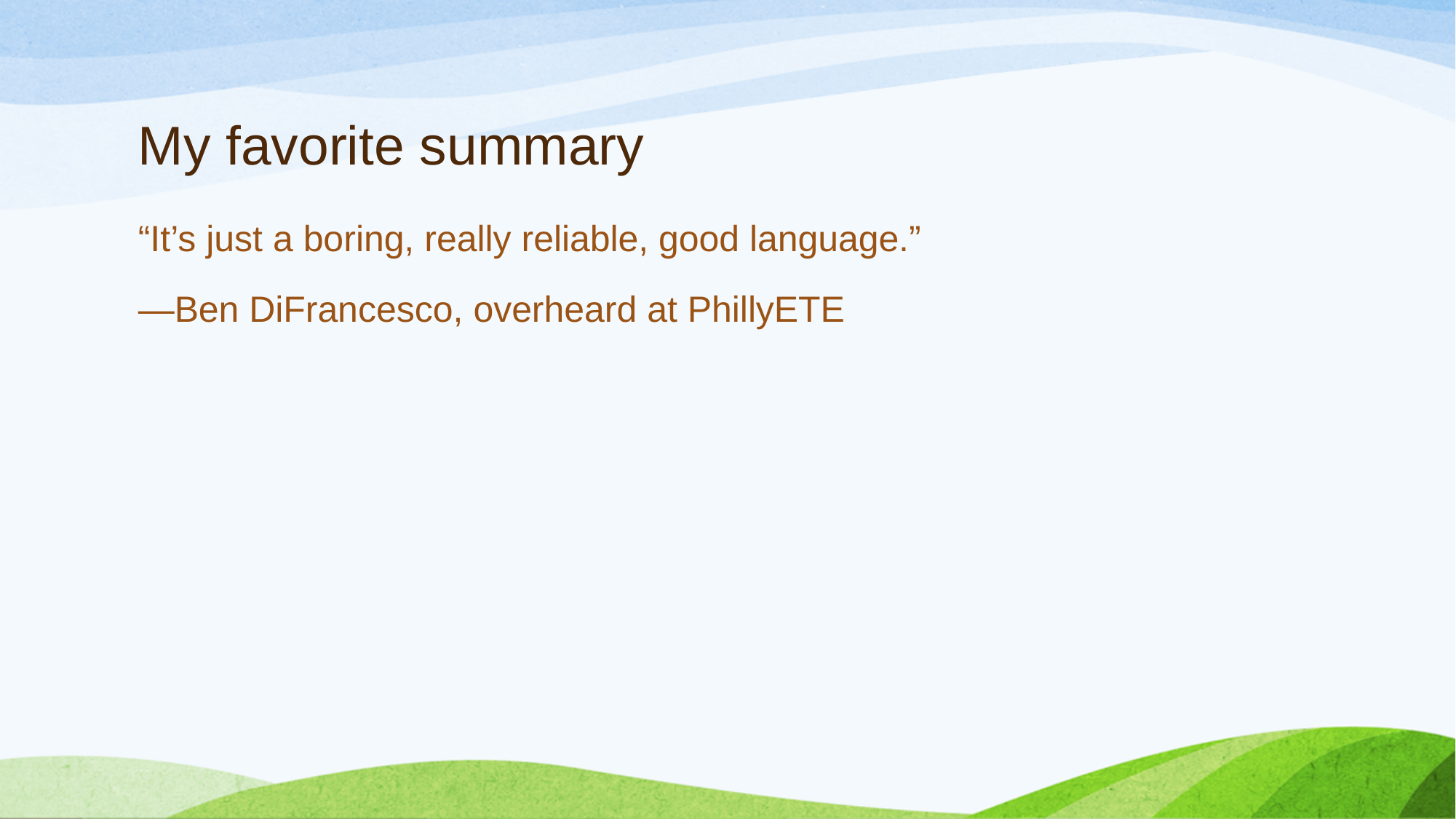

# My favorite summary
“It’s just a boring, really reliable, good language.”
—Ben DiFrancesco, overheard at PhillyETE